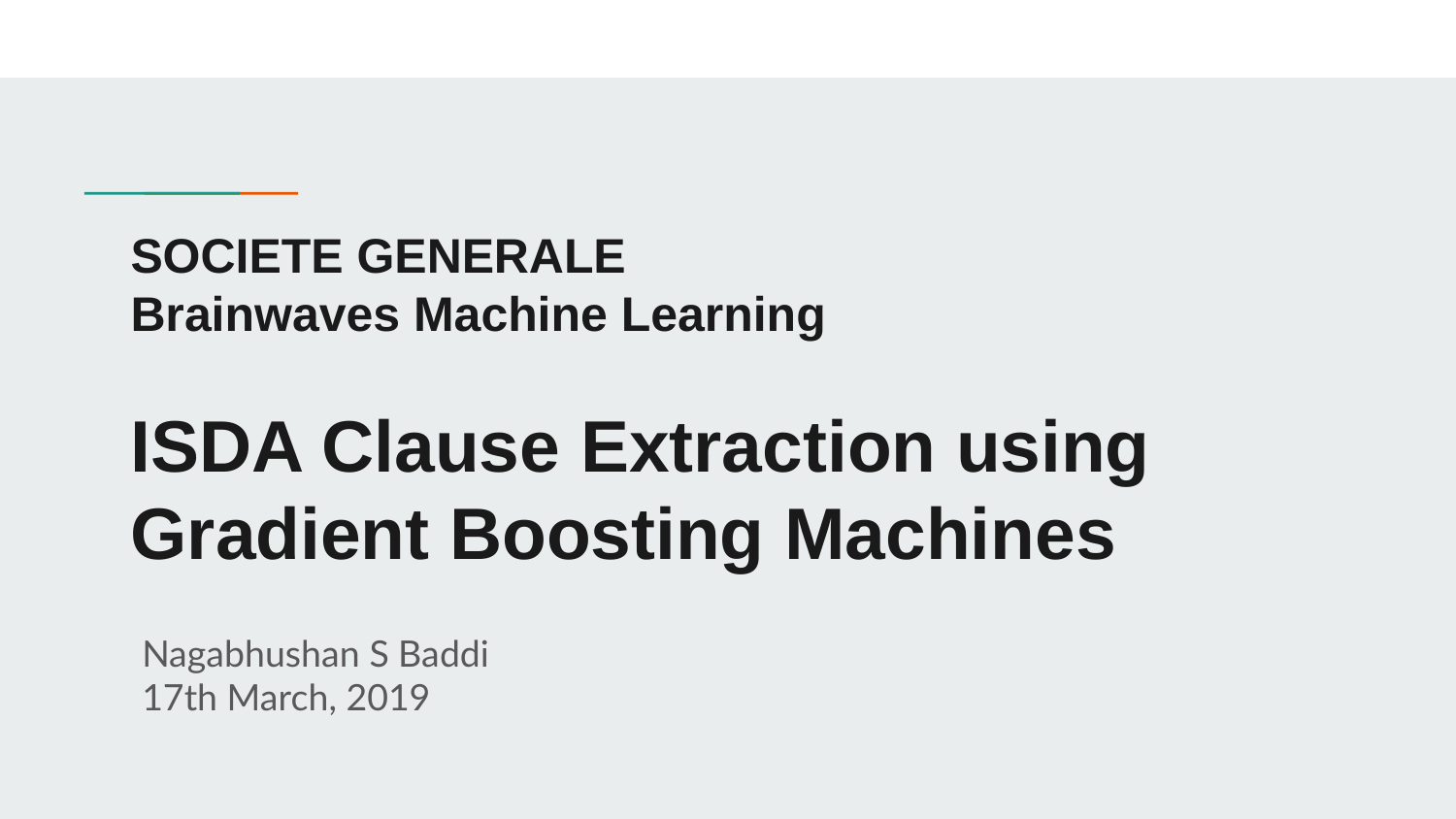

# SOCIETE GENERALE
Brainwaves Machine Learning

ISDA Clause Extraction using Gradient Boosting Machines
Nagabhushan S Baddi
17th March, 2019